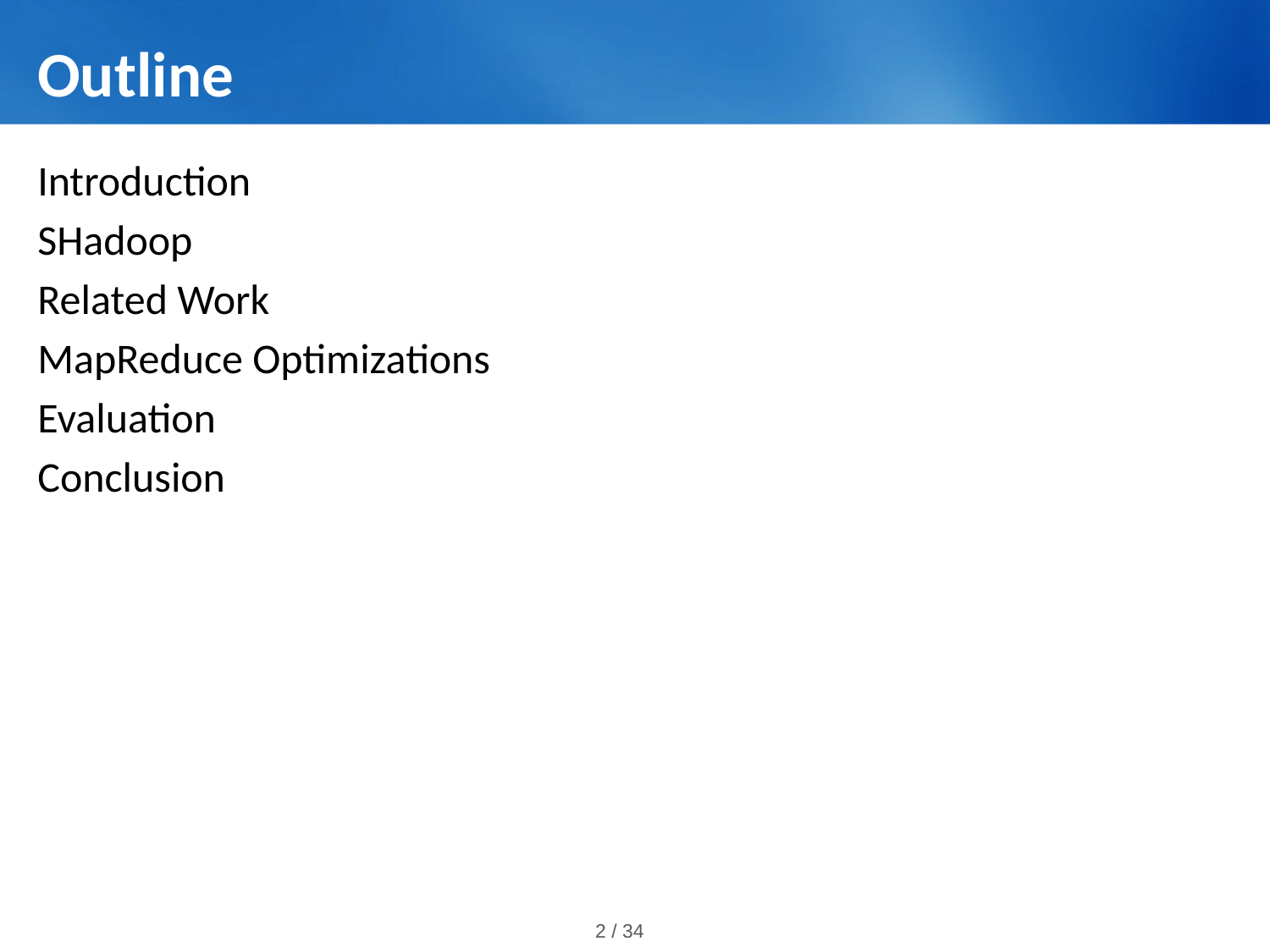

# Outline
Introduction
SHadoop
Related Work
MapReduce Optimizations
Evaluation
Conclusion